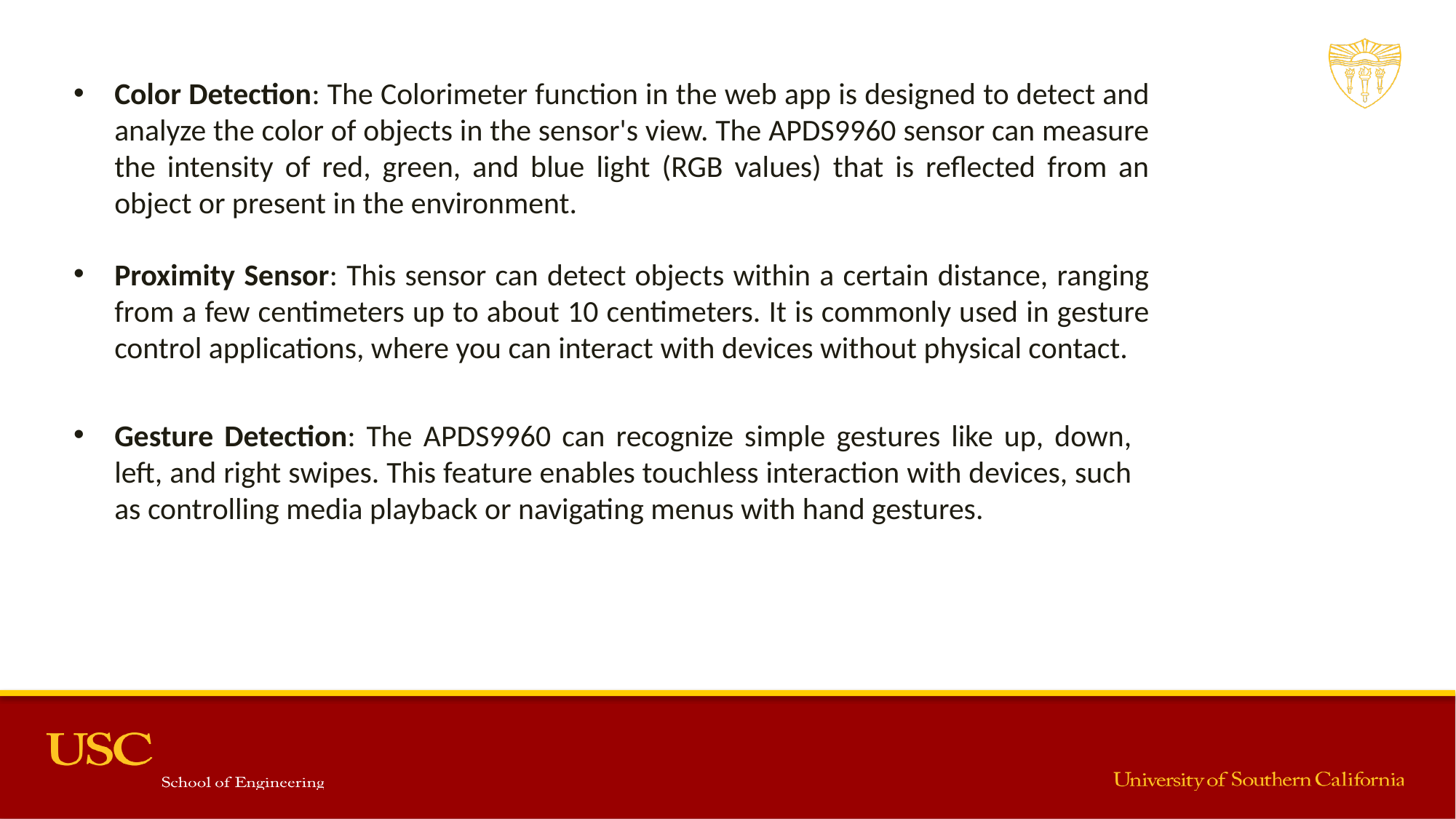

Color Detection: The Colorimeter function in the web app is designed to detect and analyze the color of objects in the sensor's view. The APDS9960 sensor can measure the intensity of red, green, and blue light (RGB values) that is reflected from an object or present in the environment.
Proximity Sensor: This sensor can detect objects within a certain distance, ranging from a few centimeters up to about 10 centimeters. It is commonly used in gesture control applications, where you can interact with devices without physical contact.
Gesture Detection: The APDS9960 can recognize simple gestures like up, down, left, and right swipes. This feature enables touchless interaction with devices, such as controlling media playback or navigating menus with hand gestures.